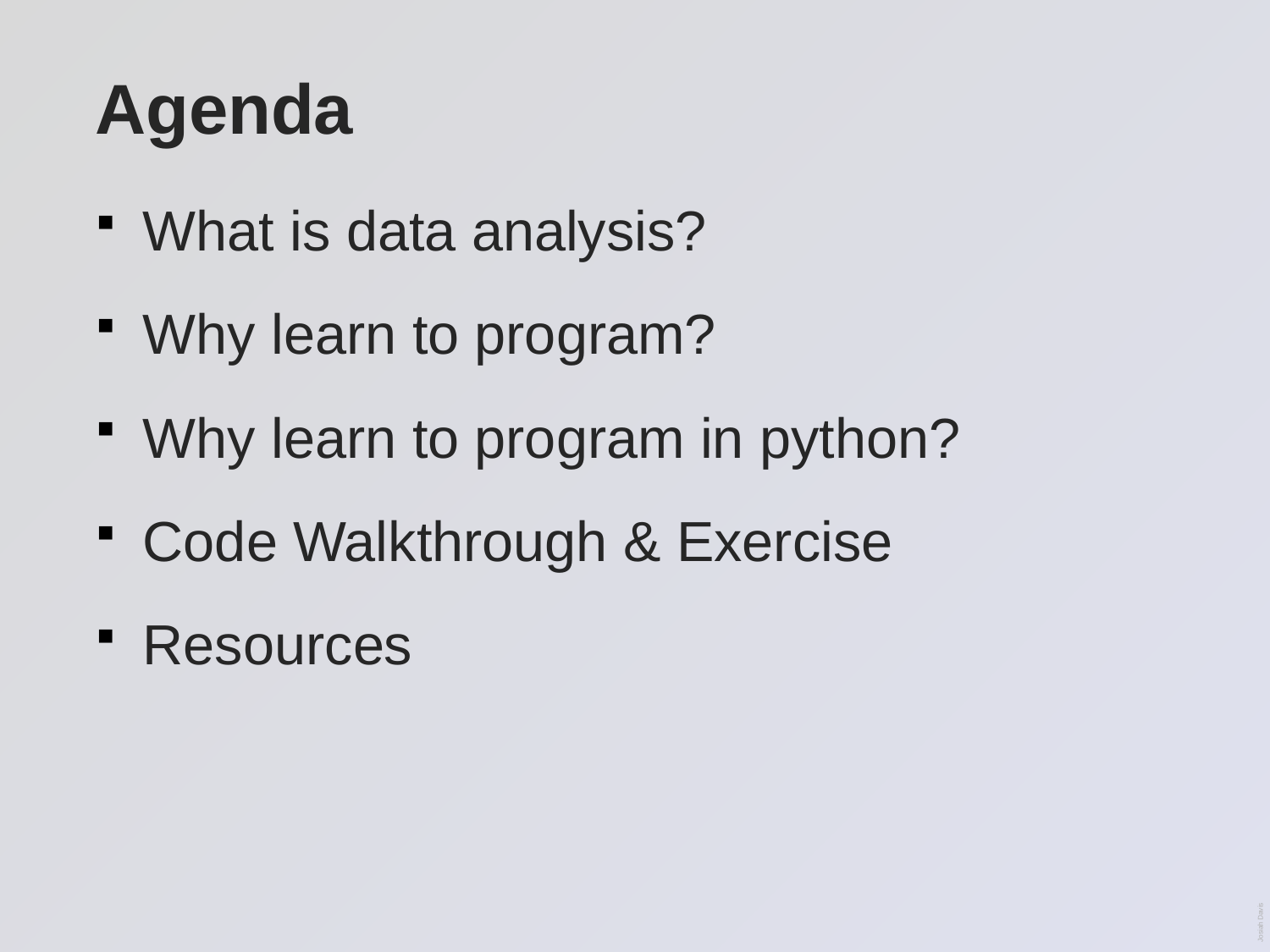

# Agenda
What is data analysis?
Why learn to program?
Why learn to program in python?
Code Walkthrough & Exercise
Resources